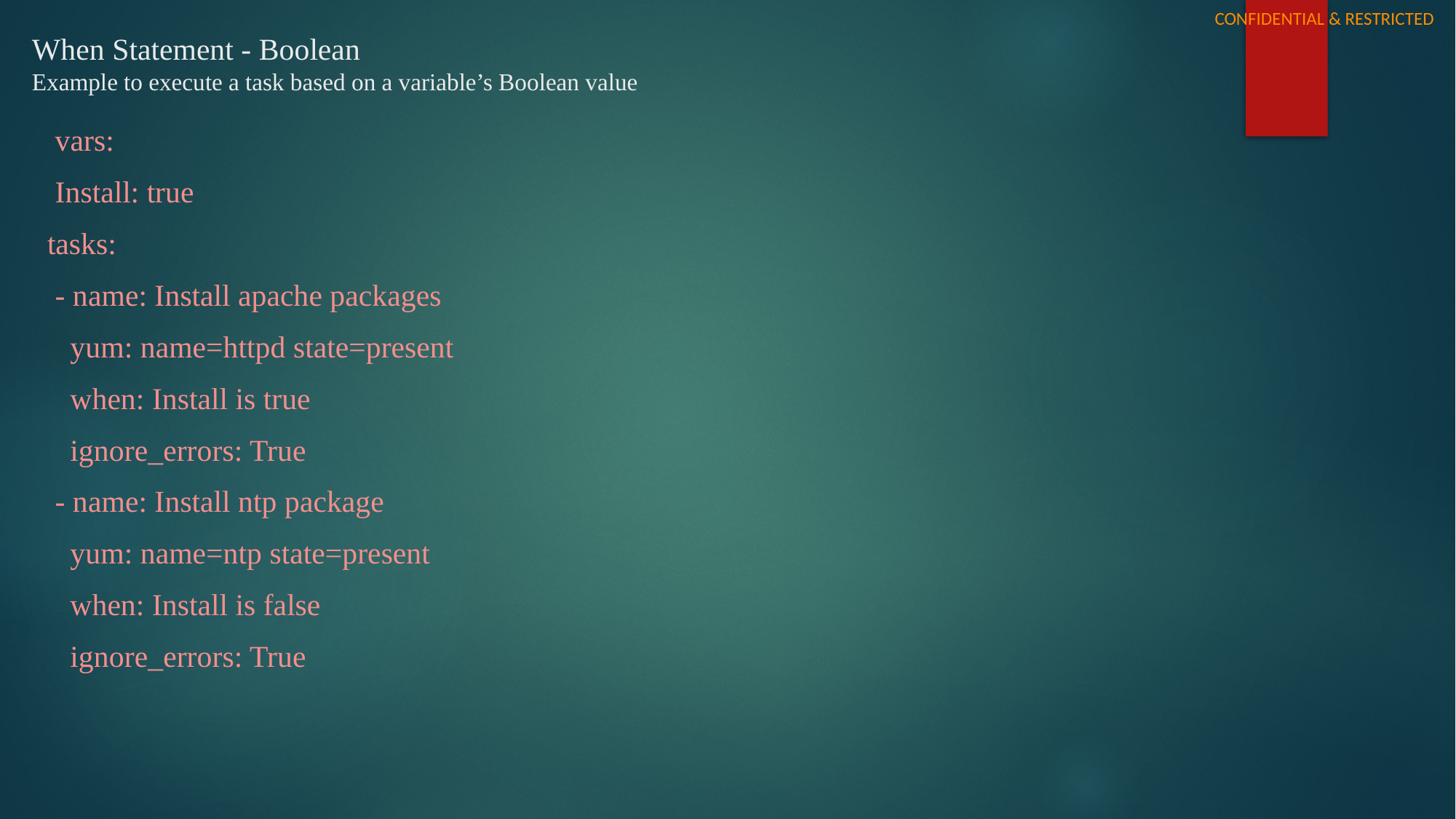

# When Statement - Boolean Example to execute a task based on a variable’s Boolean value
   vars:
   Install: true
  tasks:
   - name: Install apache packages
     yum: name=httpd state=present
     when: Install is true
     ignore_errors: True
   - name: Install ntp package
     yum: name=ntp state=present
     when: Install is false
     ignore_errors: True